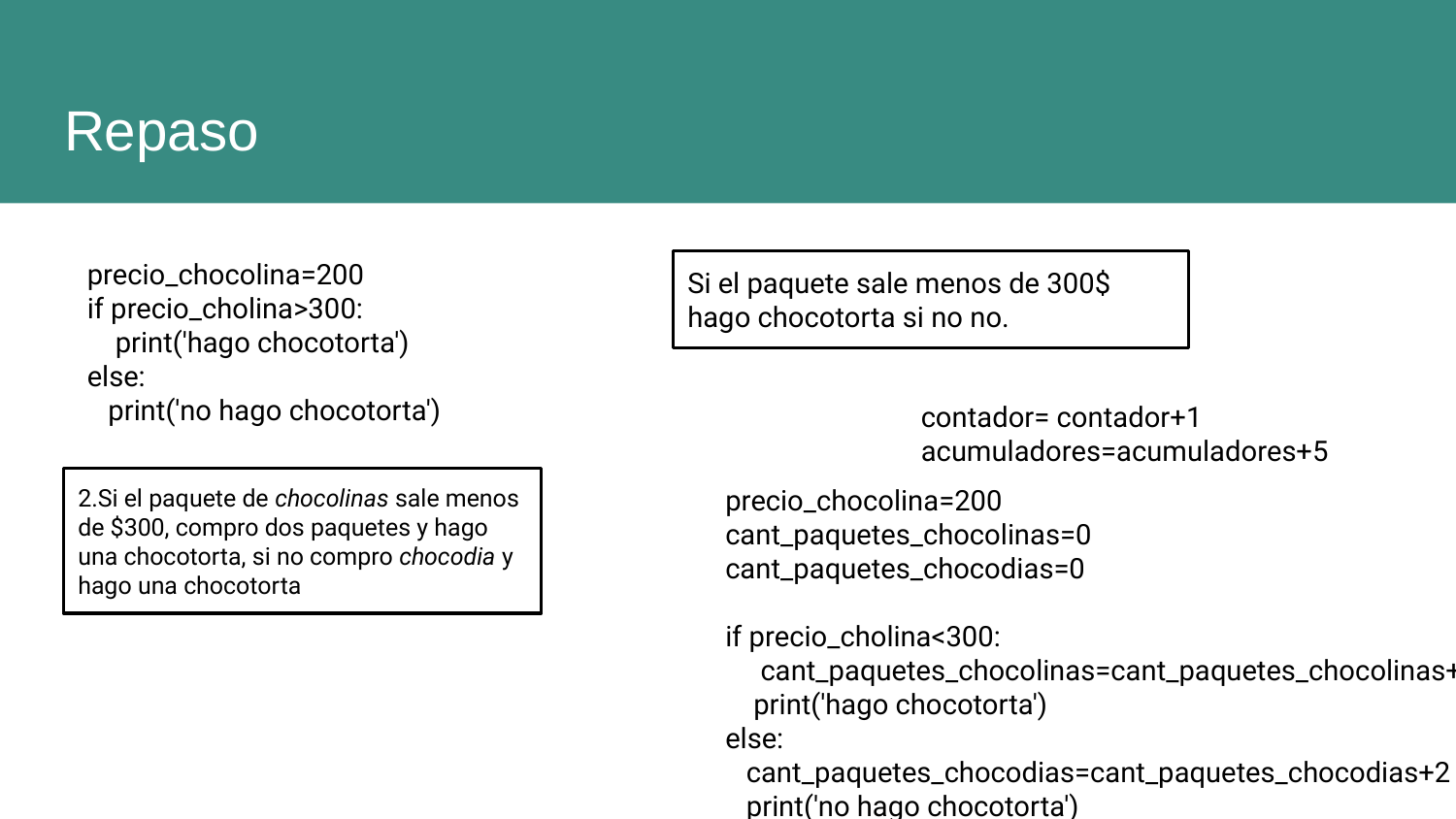

# Repaso
precio_chocolina=200
if precio_cholina>300:
    print('hago chocotorta')
else:
   print('no hago chocotorta')
Si el paquete sale menos de 300$ hago chocotorta si no no.
contador= contador+1
acumuladores=acumuladores+5
2.Si el paquete de chocolinas sale menos de $300, compro dos paquetes y hago una chocotorta, si no compro chocodia y hago una chocotorta
precio_chocolina=200
cant_paquetes_chocolinas=0
cant_paquetes_chocodias=0

if precio_cholina<300:
     cant_paquetes_chocolinas=cant_paquetes_chocolinas+2
    print('hago chocotorta')
else:
   cant_paquetes_chocodias=cant_paquetes_chocodias+2
   print('no hago chocotorta')